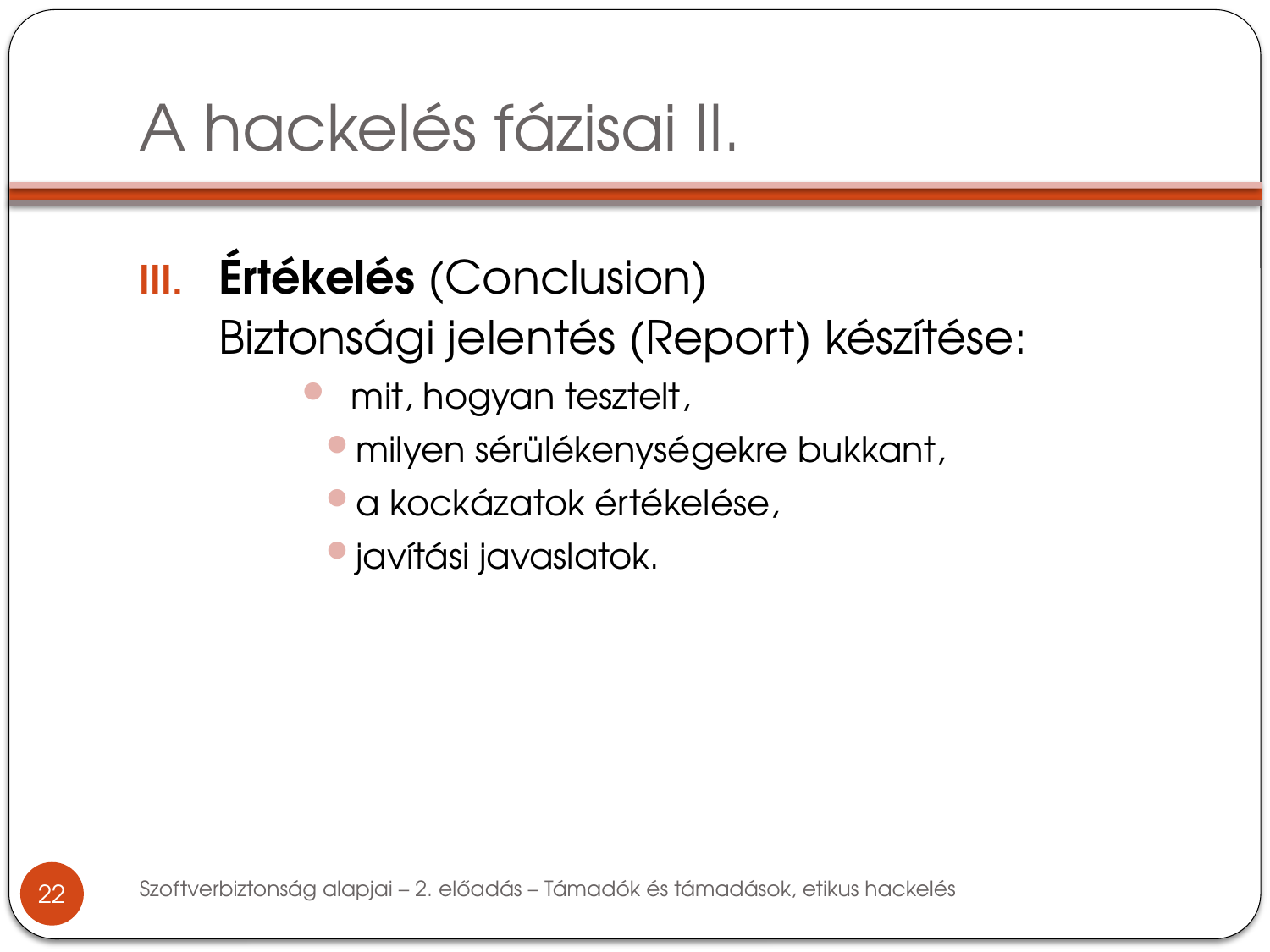

# A hackelés fázisai II.
Értékelés (Conclusion)
Biztonsági jelentés (Report) készítése:
  mit, hogyan tesztelt,
milyen sérülékenységekre bukkant,
a kockázatok értékelése,
javítási javaslatok.
Szoftverbiztonság alapjai – 2. előadás – Támadók és támadások, etikus hackelés
22